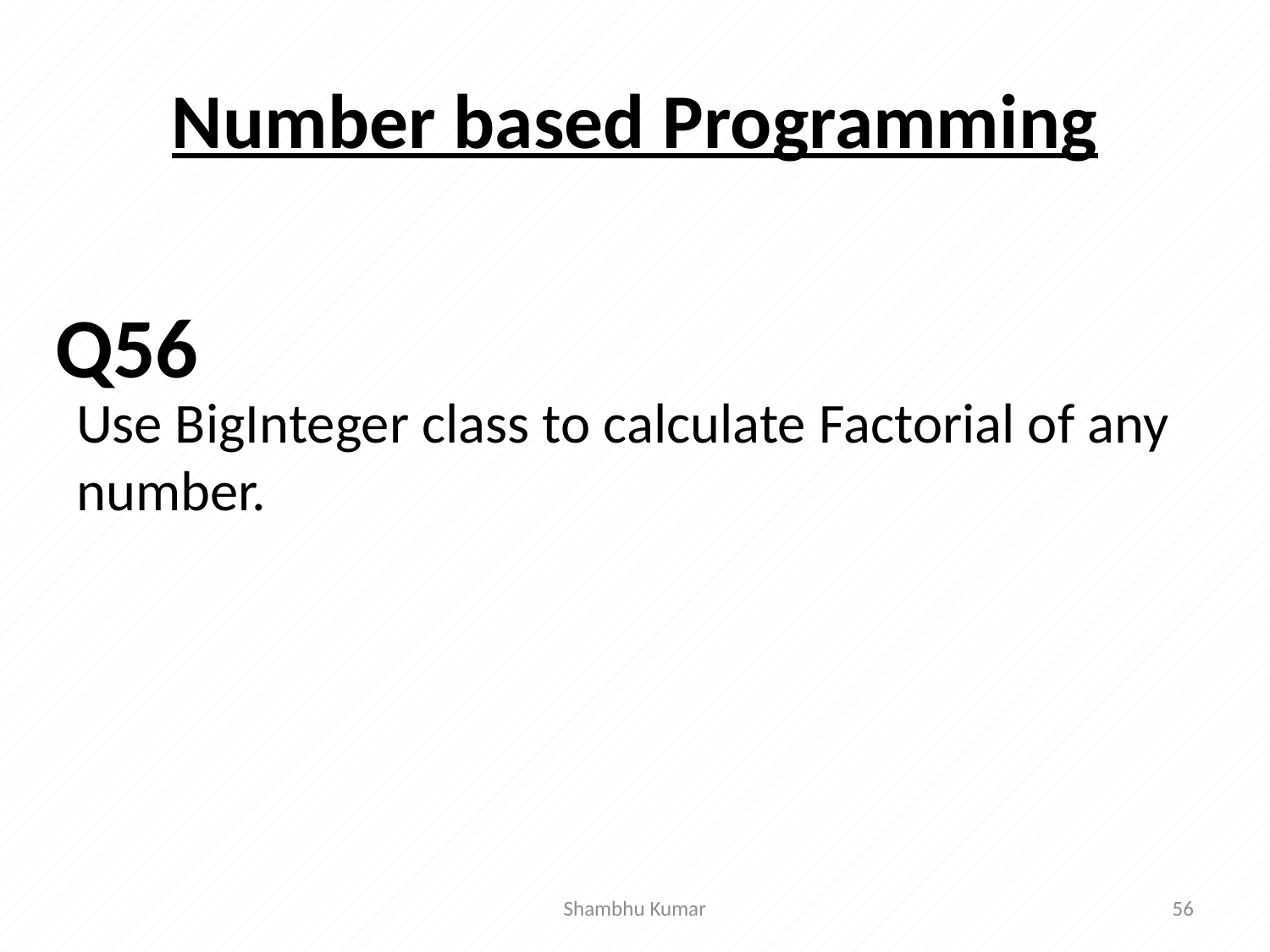

# Number based Programming

Use BigInteger class to calculate Factorial of any number.
Q56
Shambhu Kumar
56